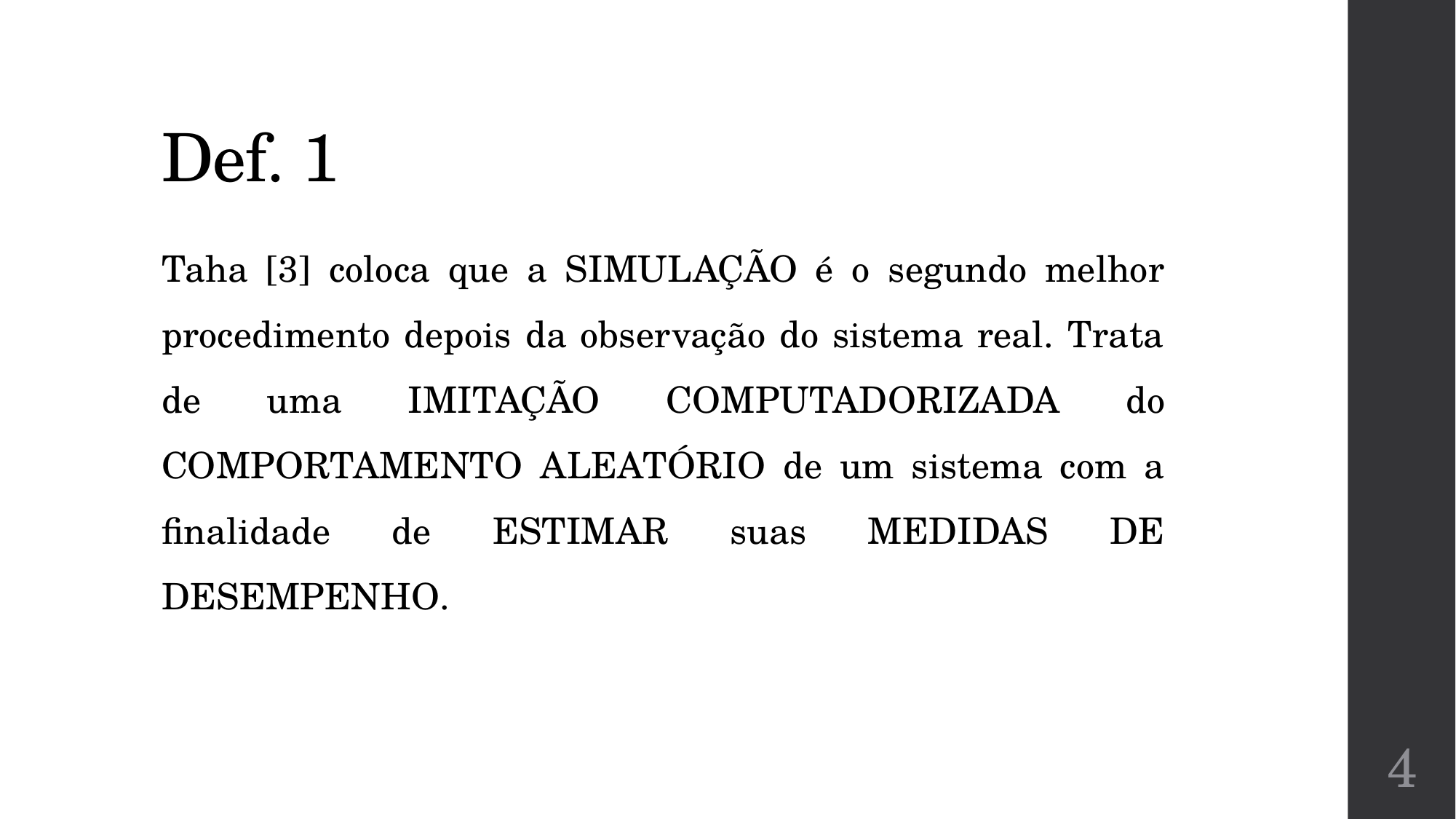

# Def. 1
Taha [3] coloca que a SIMULAÇÃO é o segundo melhor procedimento depois da observação do sistema real. Trata de uma IMITAÇÃO COMPUTADORIZADA do COMPORTAMENTO ALEATÓRIO de um sistema com a finalidade de ESTIMAR suas MEDIDAS DE DESEMPENHO.
4